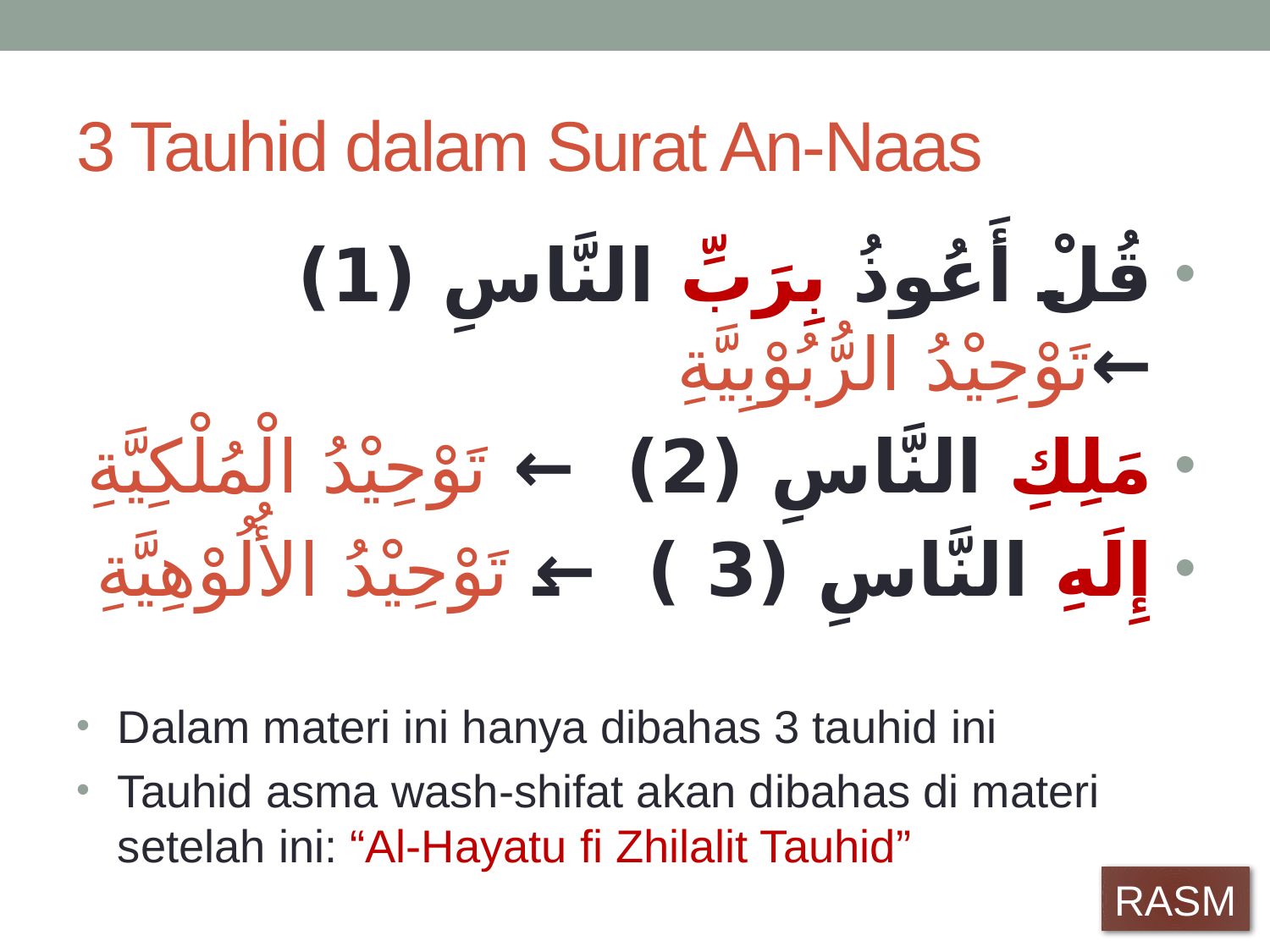

# 3 Tauhid dalam Surat An-Naas
قُلْ أَعُوذُ بِرَبِّ النَّاسِ (1) ←تَوْحِيْدُ الرُّبُوْبِيَّةِ
مَلِكِ النَّاسِ (2)  ← تَوْحِيْدُ الْمُلْكِيَّةِ
إِلَهِ النَّاسِ (3 )  ← تَوْحِيْدُ الأُلُوْهِيَّةِ

Dalam materi ini hanya dibahas 3 tauhid ini
Tauhid asma wash-shifat akan dibahas di materi setelah ini: “Al-Hayatu fi Zhilalit Tauhid”
RASM